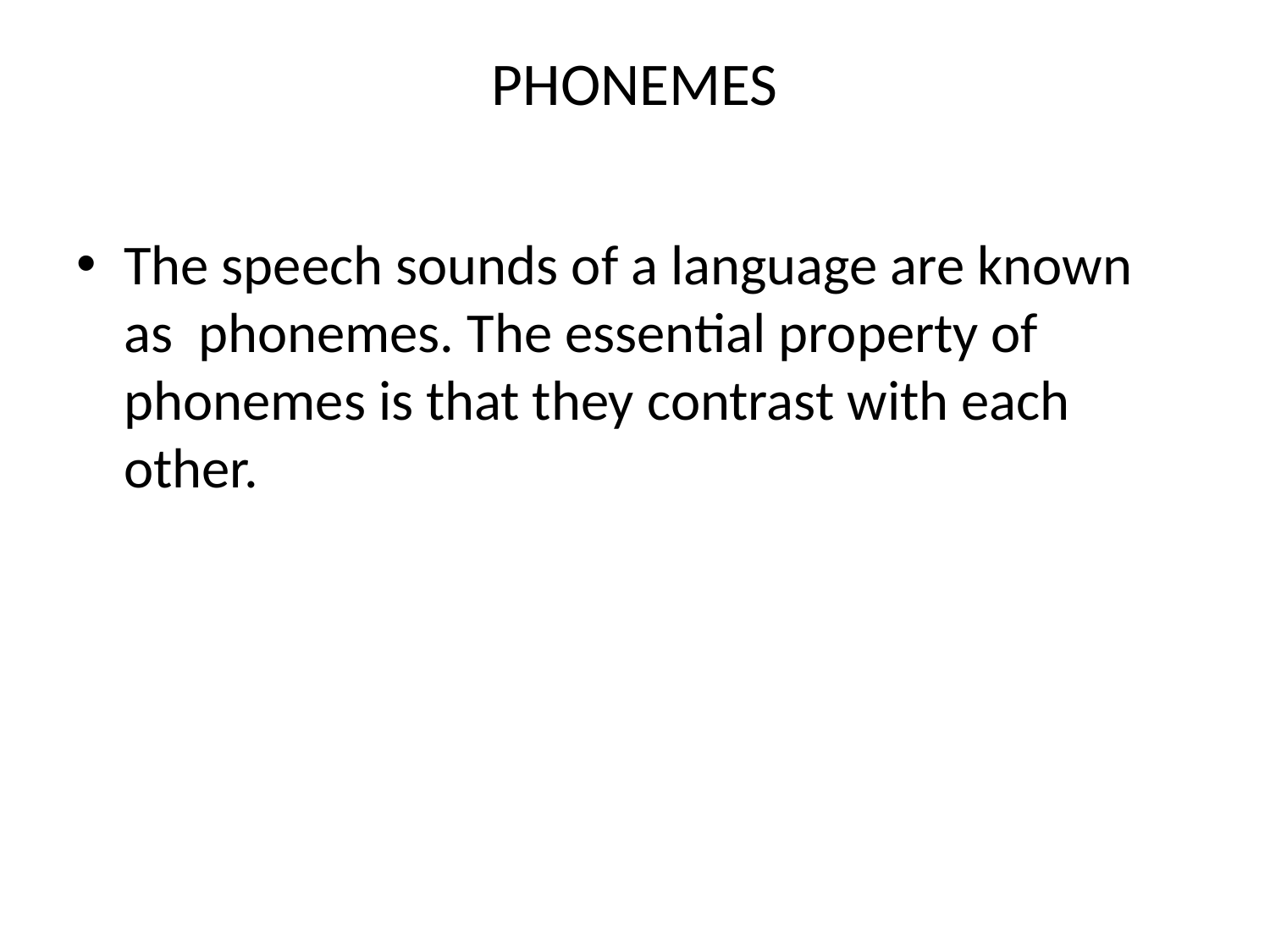

# PHONEMES
The speech sounds of a language are known as  phonemes. The essential property of phonemes is that they contrast with each other.